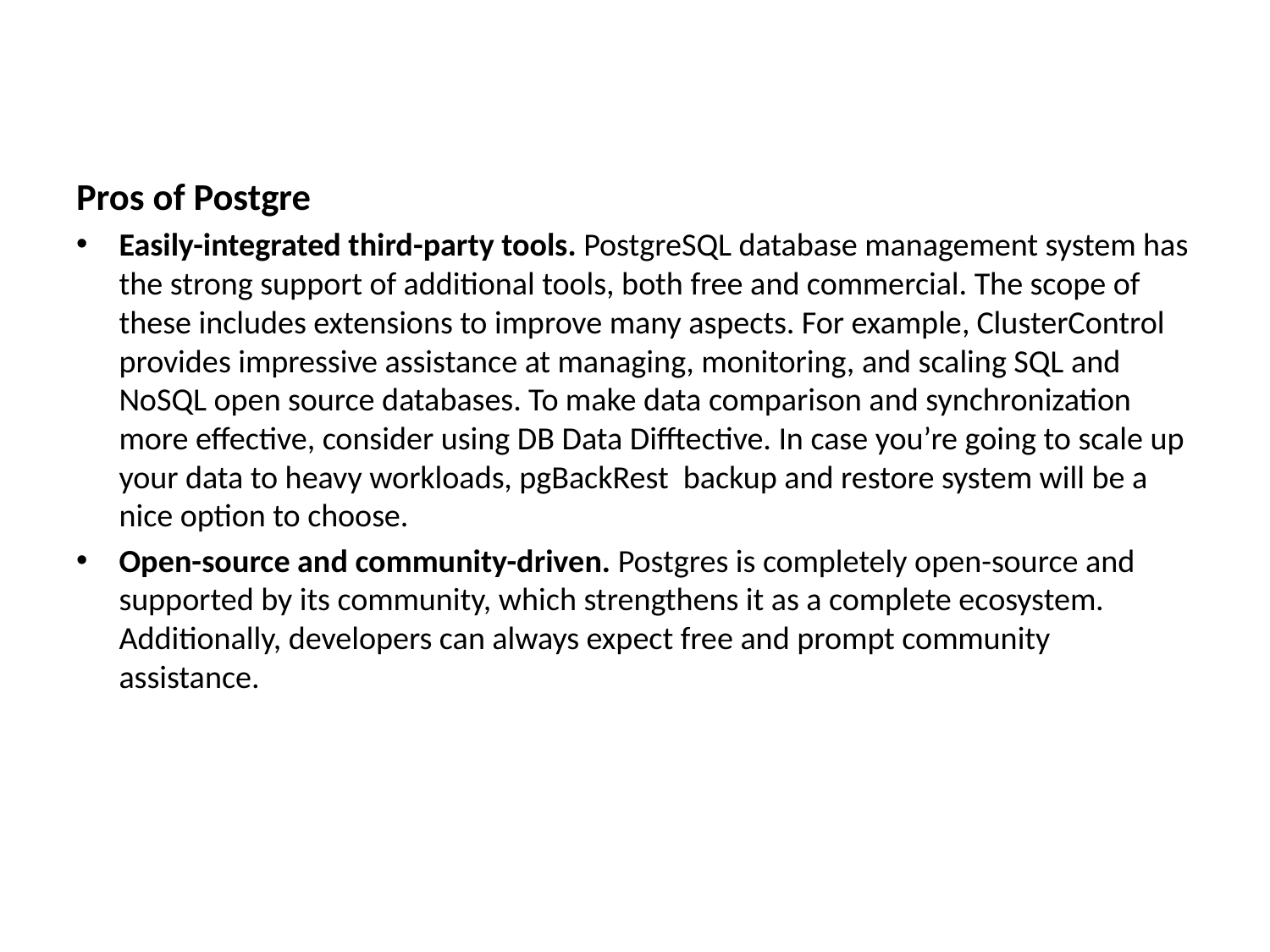

Pros of Postgre
Easily-integrated third-party tools. PostgreSQL database management system has the strong support of additional tools, both free and commercial. The scope of these includes extensions to improve many aspects. For example, ClusterControl provides impressive assistance at managing, monitoring, and scaling SQL and NoSQL open source databases. To make data comparison and synchronization more effective, consider using DB Data Difftective. In case you’re going to scale up your data to heavy workloads, pgBackRest  backup and restore system will be a nice option to choose.
Open-source and community-driven. Postgres is completely open-source and supported by its community, which strengthens it as a complete ecosystem. Additionally, developers can always expect free and prompt community assistance.